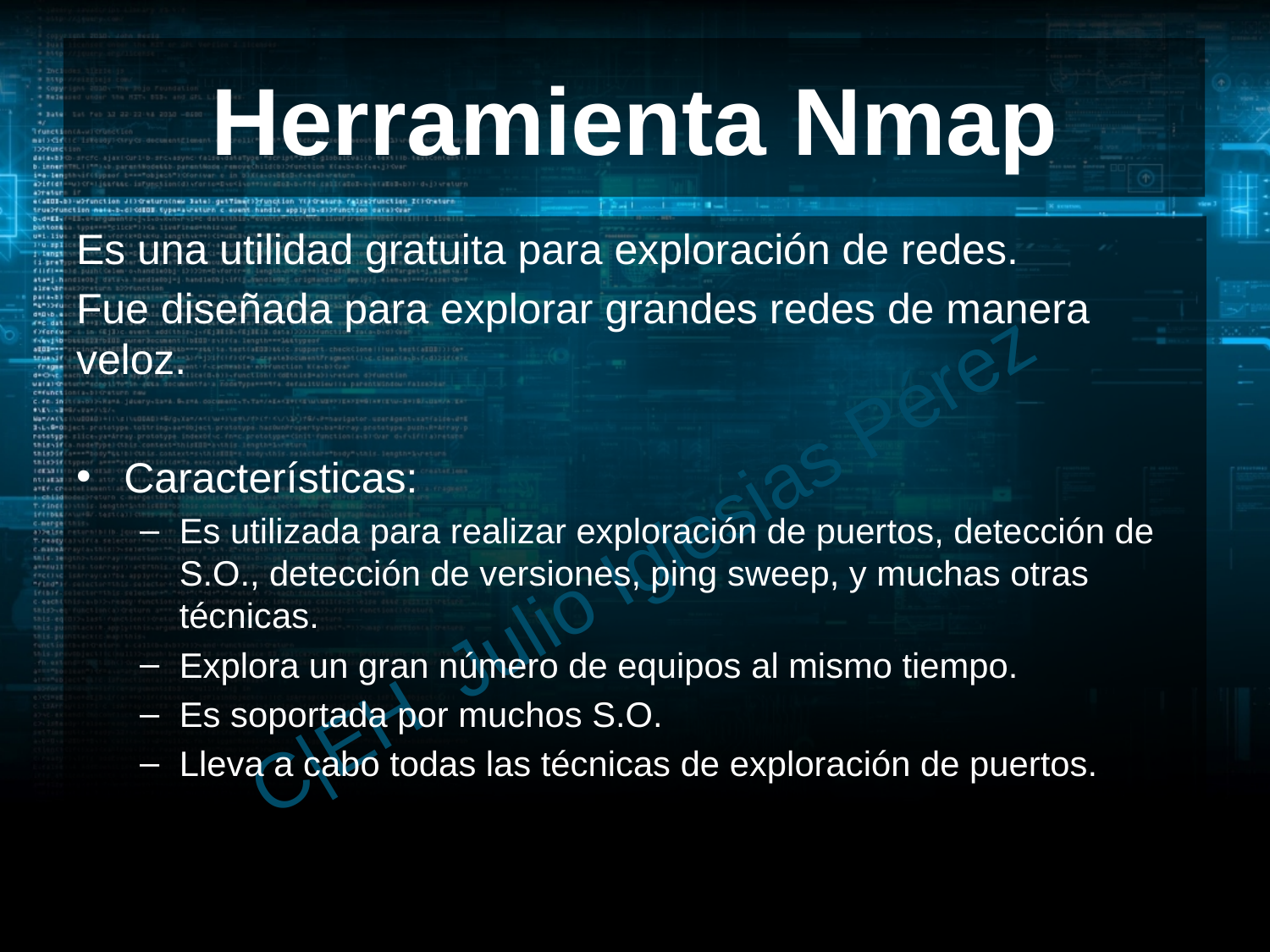

# Herramienta Nmap
Es una utilidad gratuita para exploración de redes.
Fue diseñada para explorar grandes redes de manera veloz.

Características:
Es utilizada para realizar exploración de puertos, detección de S.O., detección de versiones, ping sweep, y muchas otras técnicas.
Explora un gran número de equipos al mismo tiempo.
Es soportada por muchos S.O.
Lleva a cabo todas las técnicas de exploración de puertos.
C|EH  Julio Iglesias Pérez